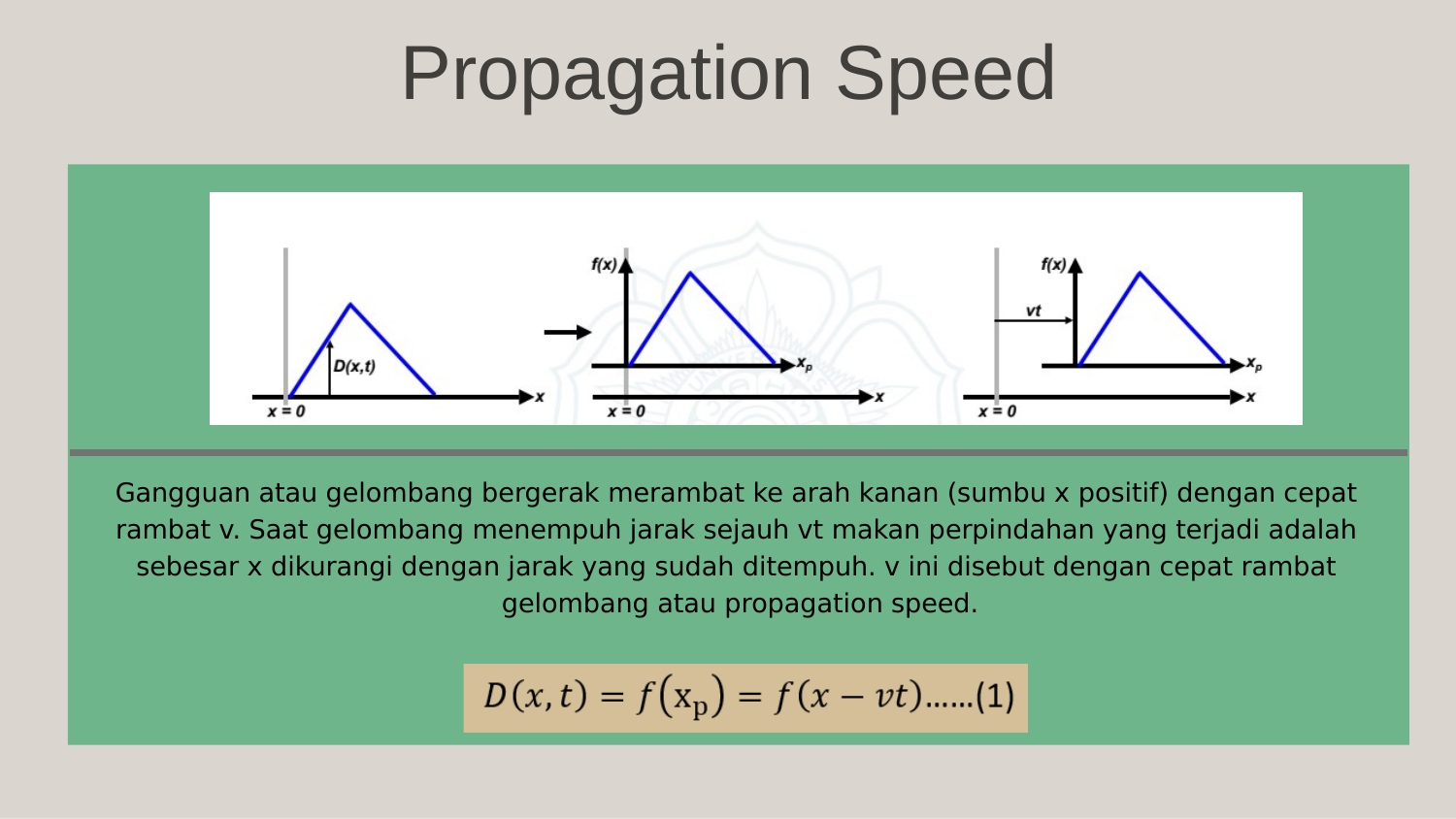

# Propagation Speed

Gangguan atau gelombang bergerak merambat ke arah kanan (sumbu x positif) dengan cepat  rambat v. Saat gelombang menempuh jarak sejauh vt makan perpindahan yang terjadi adalah  sebesar x dikurangi dengan jarak yang sudah ditempuh. v ini disebut dengan cepat rambat  gelombang atau propagation speed.